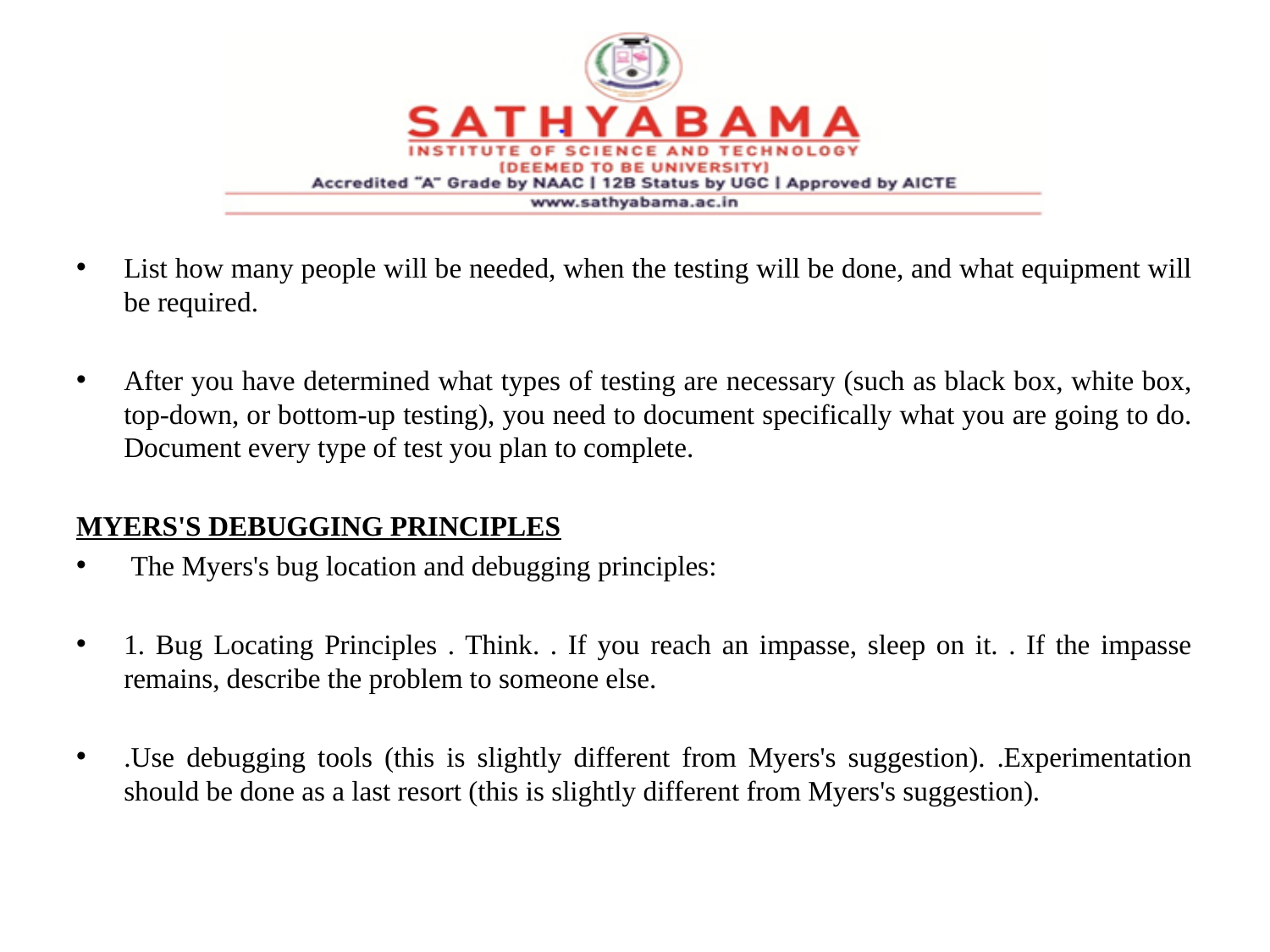

#
List how many people will be needed, when the testing will be done, and what equipment will be required.

After you have determined what types of testing are necessary (such as black box, white box, top-down, or bottom-up testing), you need to document specifically what you are going to do. Document every type of test you plan to complete.

MYERS'S DEBUGGING PRINCIPLES
 The Myers's bug location and debugging principles:

1. Bug Locating Principles . Think. . If you reach an impasse, sleep on it. . If the impasse remains, describe the problem to someone else.

.Use debugging tools (this is slightly different from Myers's suggestion). .Experimentation should be done as a last resort (this is slightly different from Myers's suggestion).